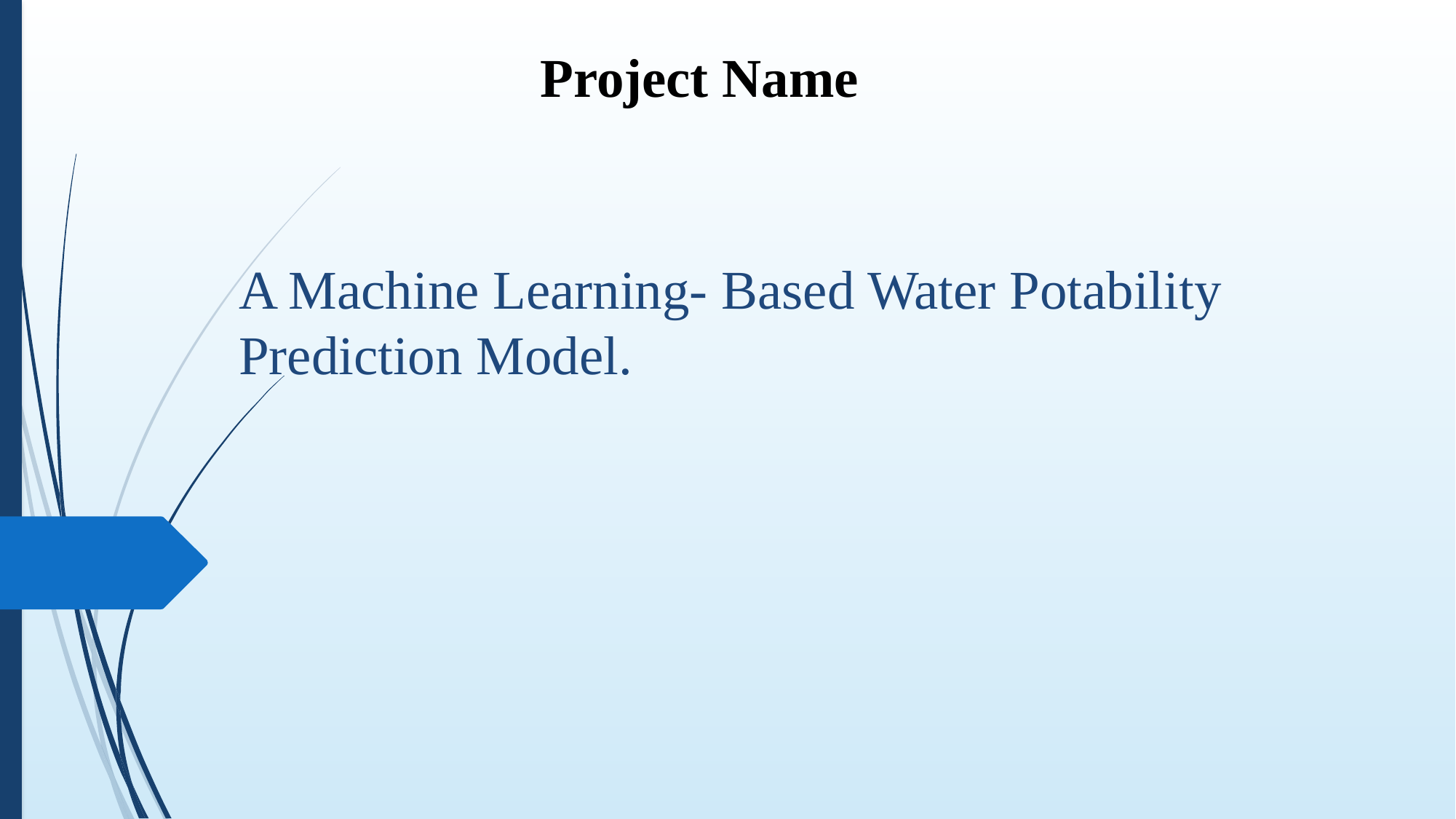

Project Name
# A Machine Learning- Based Water Potability Prediction Model.